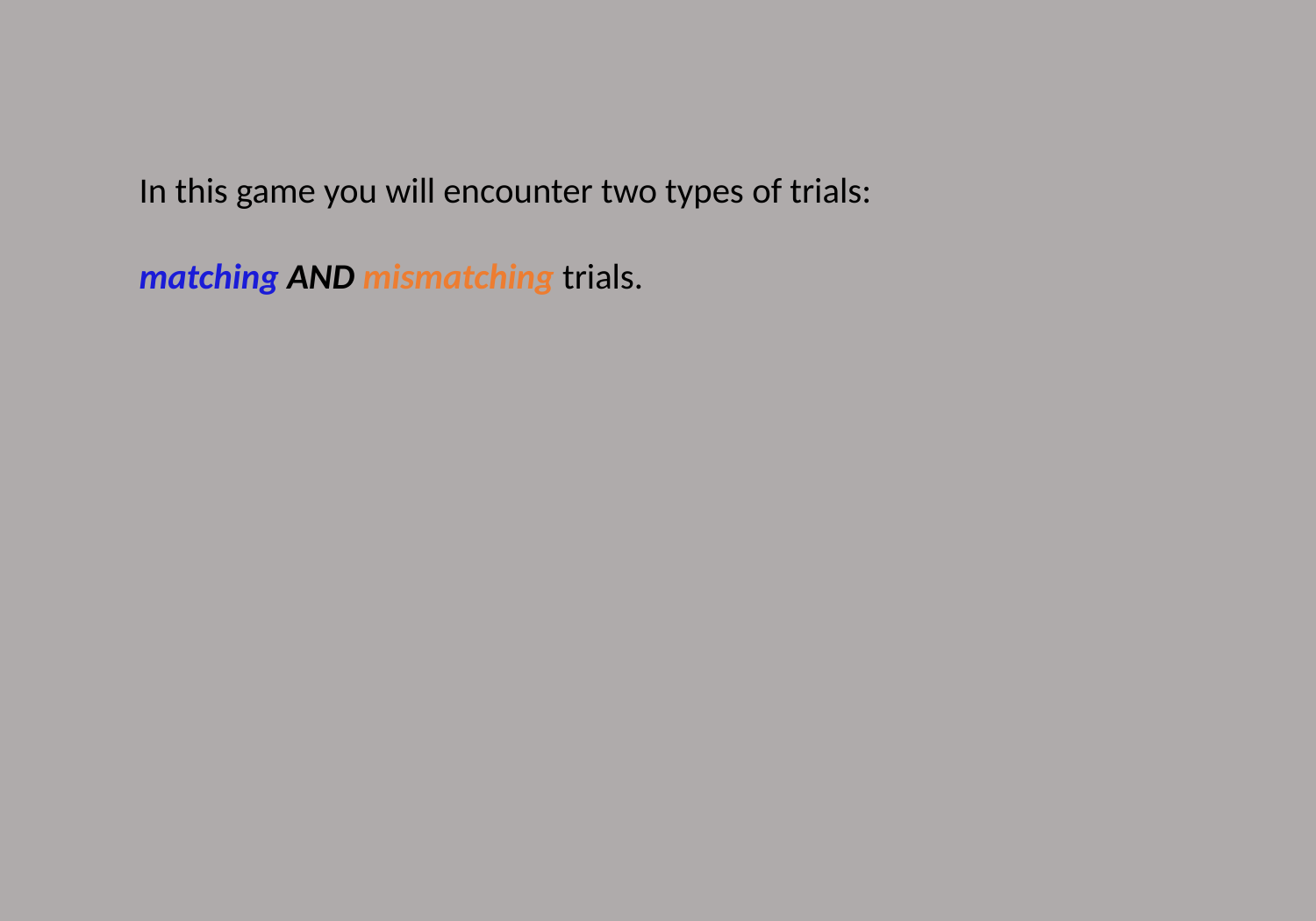

In this game you will encounter two types of trials:

matching AND mismatching trials.